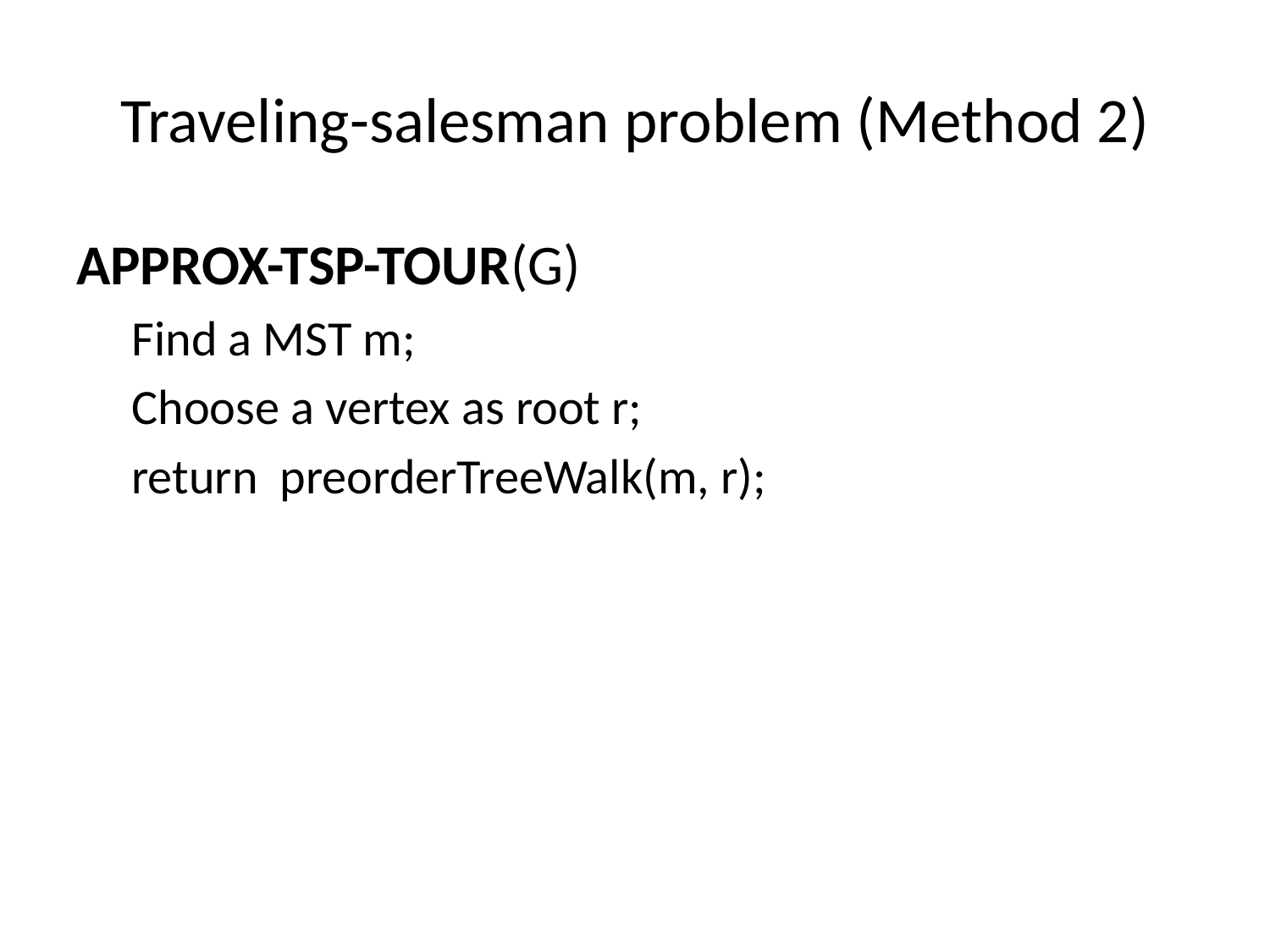

# Traveling-salesman problem (Method 2)
APPROX-TSP-TOUR(G)
Find a MST m;
Choose a vertex as root r;
return  preorderTreeWalk(m, r);